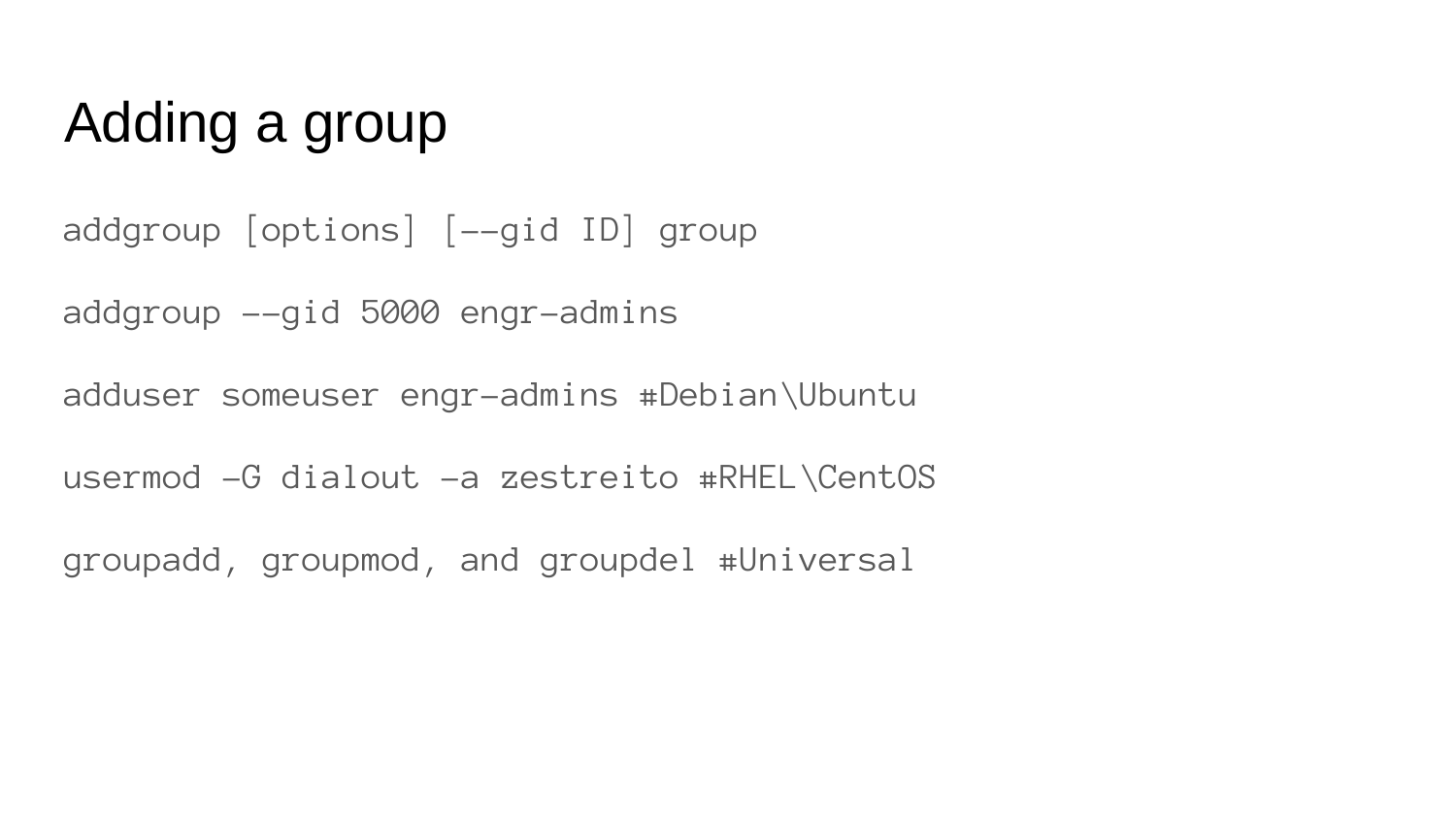

# Adding a group
addgroup [options] [--gid ID] group
addgroup --gid 5000 engr-admins
adduser someuser engr-admins #Debian\Ubuntu
usermod -G dialout -a zestreito #RHEL\CentOS
groupadd, groupmod, and groupdel #Universal